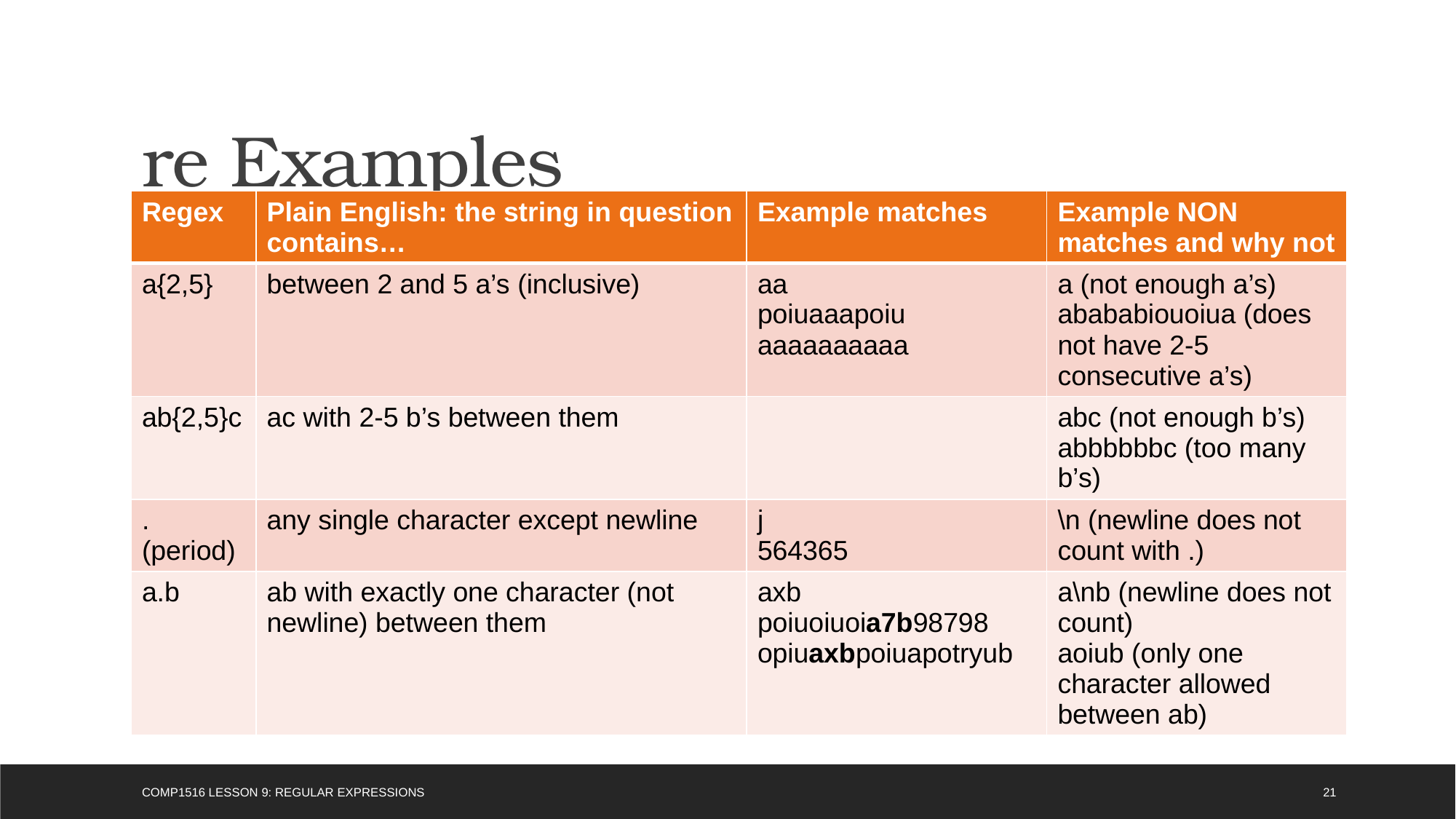

# re Examples
| Regex | Plain English: the string in question contains… | Example matches | Example NON matches and why not |
| --- | --- | --- | --- |
| a{2,5} | between 2 and 5 a’s (inclusive) | aa poiuaaapoiu aaaaaaaaaa | a (not enough a’s) abababiouoiua (does not have 2-5 consecutive a’s) |
| ab{2,5}c | ac with 2-5 b’s between them |  | abc (not enough b’s) abbbbbbc (too many b’s) |
| . (period) | any single character except newline | j 564365 | \n (newline does not count with .) |
| a.b | ab with exactly one character (not newline) between them | axb poiuoiuoia7b98798 opiuaxbpoiuapotryub | a\nb (newline does not count) aoiub (only one character allowed between ab) |
COMP1516 Lesson 9: Regular Expressions
21